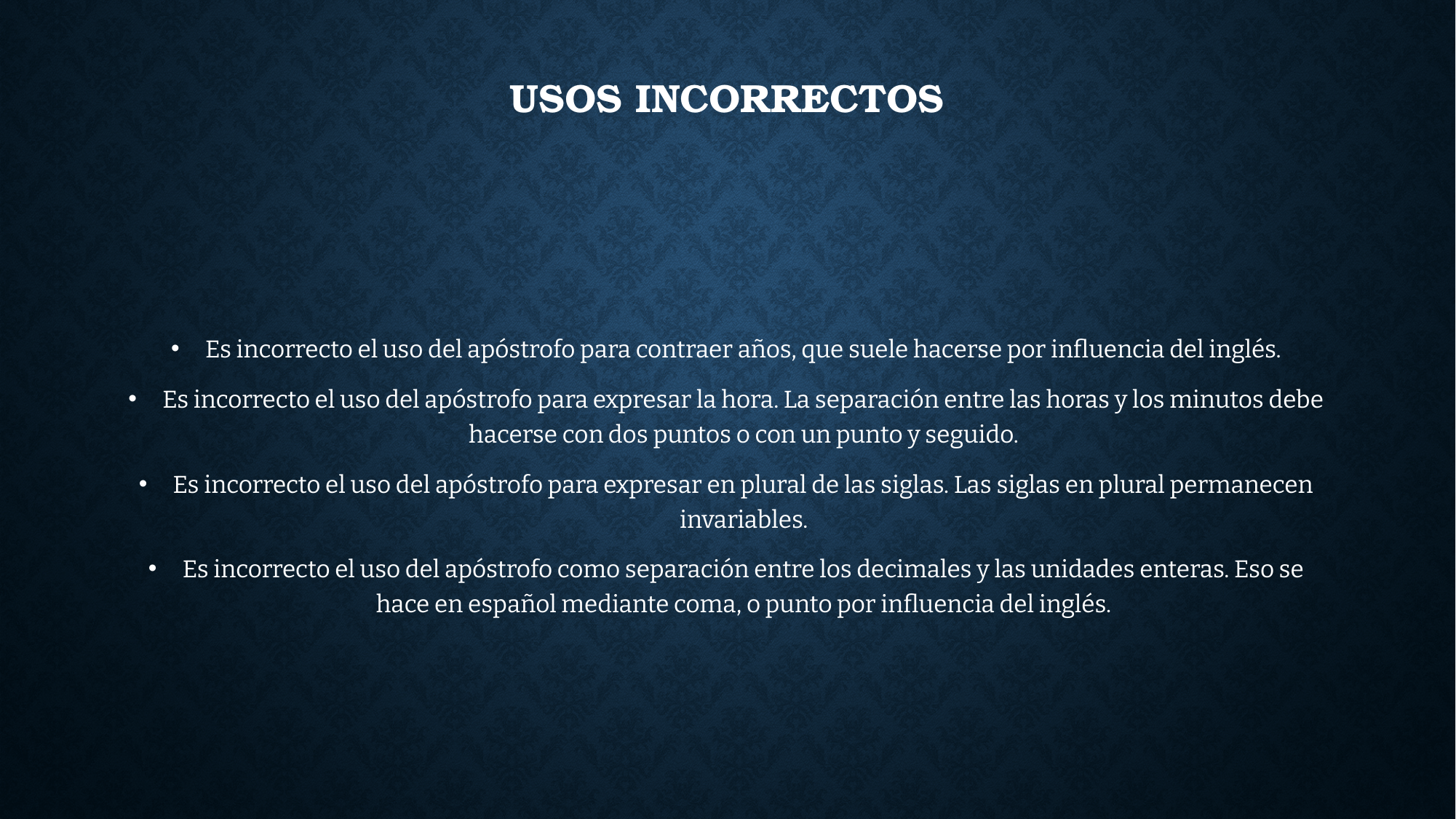

# Usos incorrectos
Es incorrecto el uso del apóstrofo para contraer años, que suele hacerse por influencia del inglés.
Es incorrecto el uso del apóstrofo para expresar la hora. La separación entre las horas y los minutos debe hacerse con dos puntos o con un punto y seguido.
Es incorrecto el uso del apóstrofo para expresar en plural de las siglas. Las siglas en plural permanecen invariables.
Es incorrecto el uso del apóstrofo como separación entre los decimales y las unidades enteras. Eso se hace en español mediante coma, o punto por influencia del inglés.